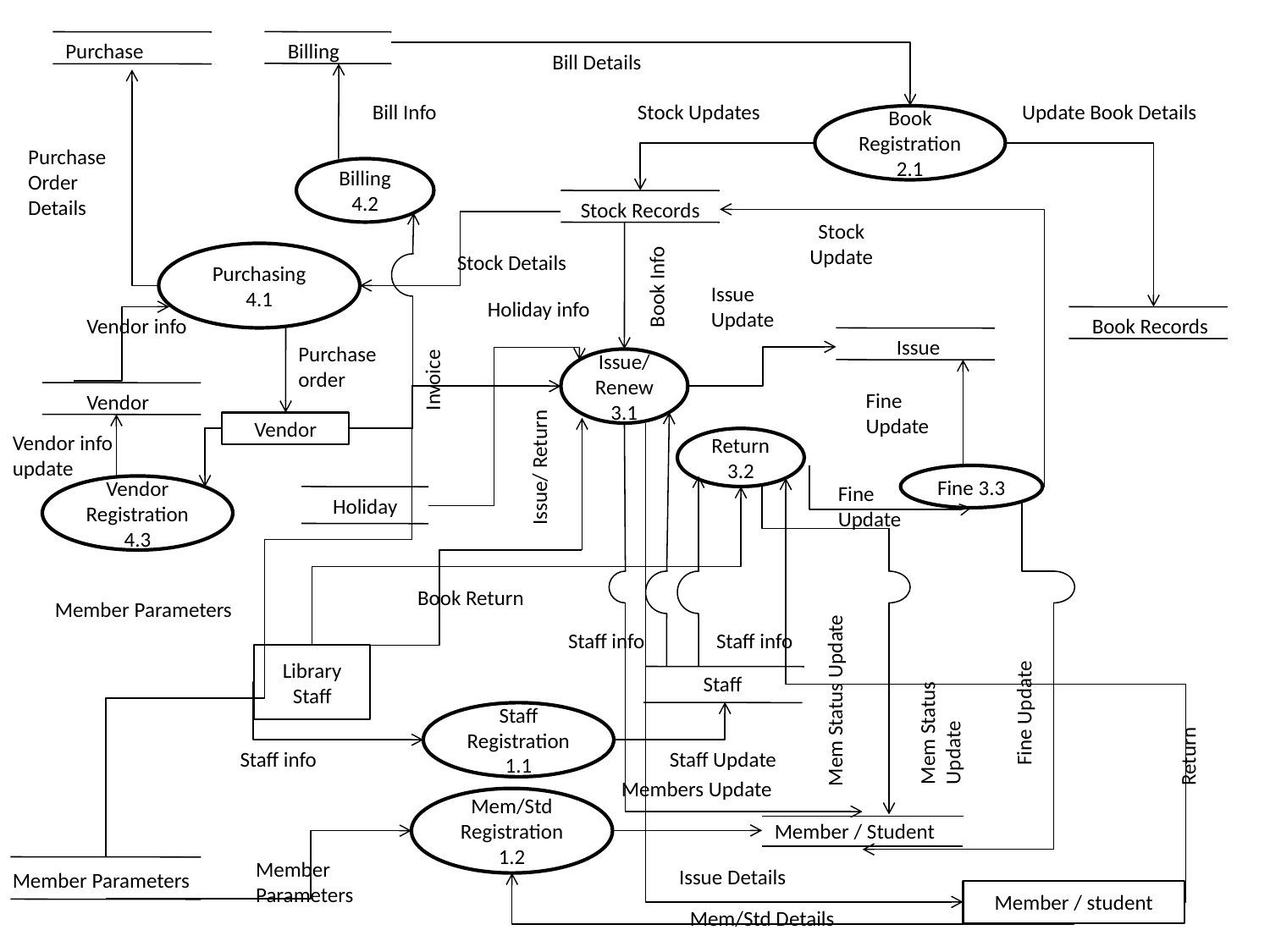

Purchase
Billing
Bill Details
Stock Updates
Bill Info
Update Book Details
Book Registration 2.1
Purchase Order Details
Billing 4.2
Stock Records
Stock
Update
Purchasing 4.1
Stock Details

Book Info
Issue Update
Holiday info
Vendor info
Book Records
Issue
Purchase order
Invoice
Issue/ Renew 3.1
Fine Update
Vendor
Vendor
Vendor info
update
Return 3.2
Issue/ Return
Fine 3.3
Fine Update
Vendor Registration 4.3
Holiday

Book Return
Member Parameters
Staff info
Staff info
Library
Staff
Staff
Mem Status Update
Mem Status Update
Fine Update
Staff Registration 1.1
Staff info
Staff Update
 Return
Members Update
Mem/Std
Registration 1.2
Member / Student
Member
Parameters
Issue Details
Member Parameters
Member / student
Mem/Std Details